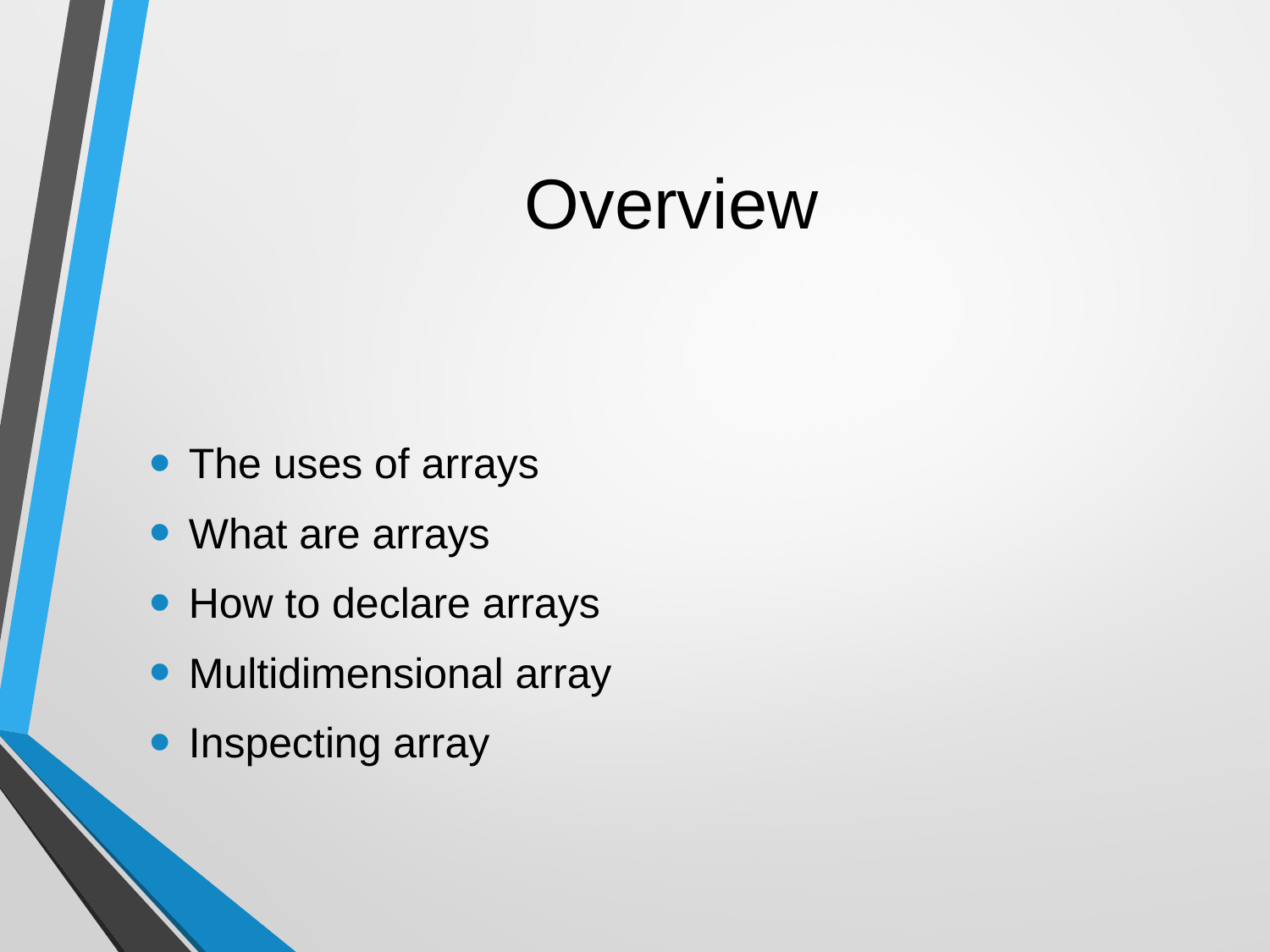

# Overview
The uses of arrays
What are arrays
How to declare arrays
Multidimensional array
Inspecting array